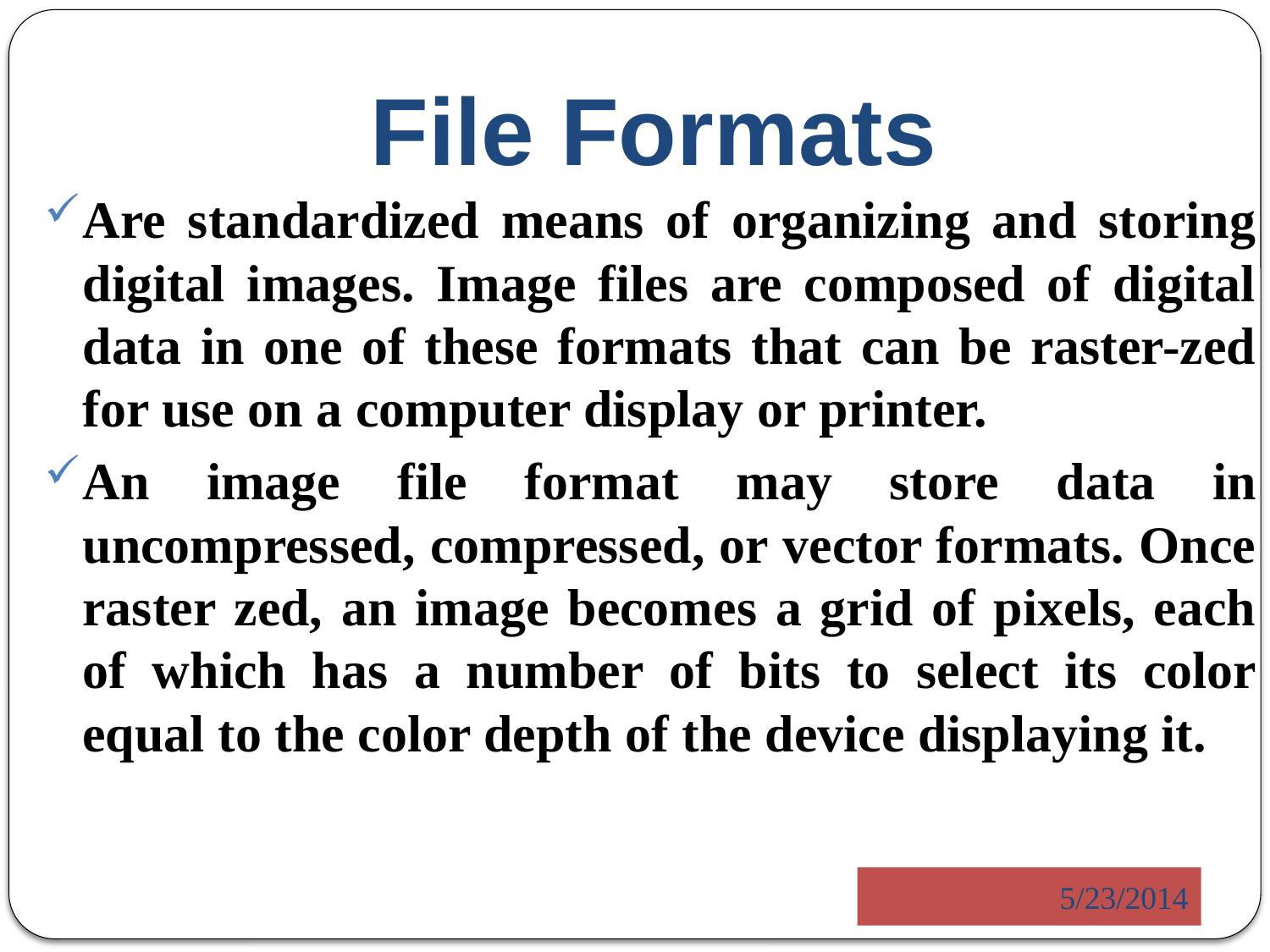

# File Formats
Are standardized means of organizing and storing digital images. Image files are composed of digital data in one of these formats that can be raster-zed for use on a computer display or printer.
An image file format may store data in uncompressed, compressed, or vector formats. Once raster zed, an image becomes a grid of pixels, each of which has a number of bits to select its color equal to the color depth of the device displaying it.

5/23/2014
5/23/2014